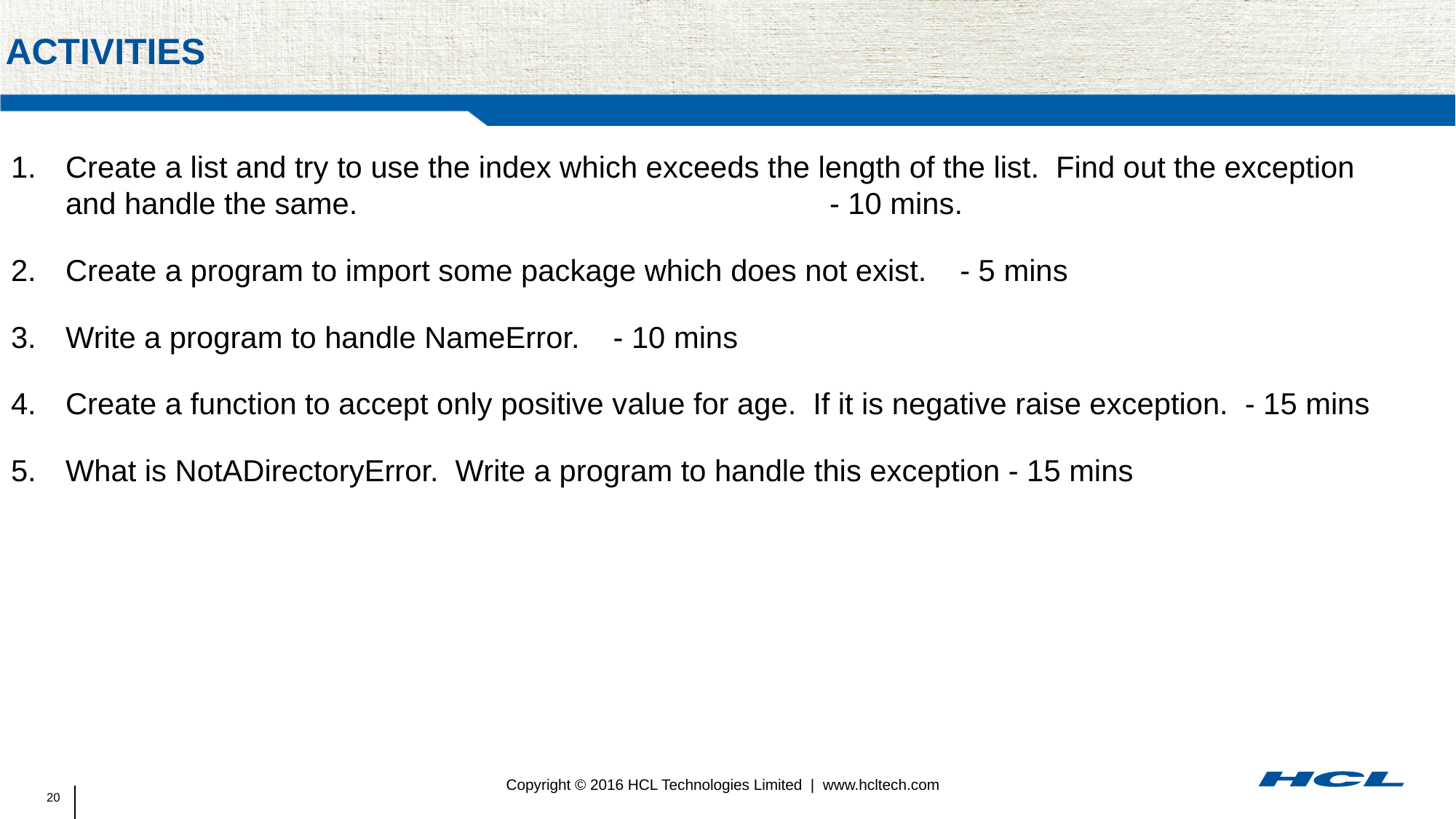

# Activities
Create a list and try to use the index which exceeds the length of the list.  Find out the exception   and handle the same.					- 10 mins.
Create a program to import some package which does not exist.    - 5 mins
Write a program to handle NameError.    - 10 mins
Create a function to accept only positive value for age.  If it is negative raise exception.  - 15 mins
What is NotADirectoryError.  Write a program to handle this exception - 15 mins